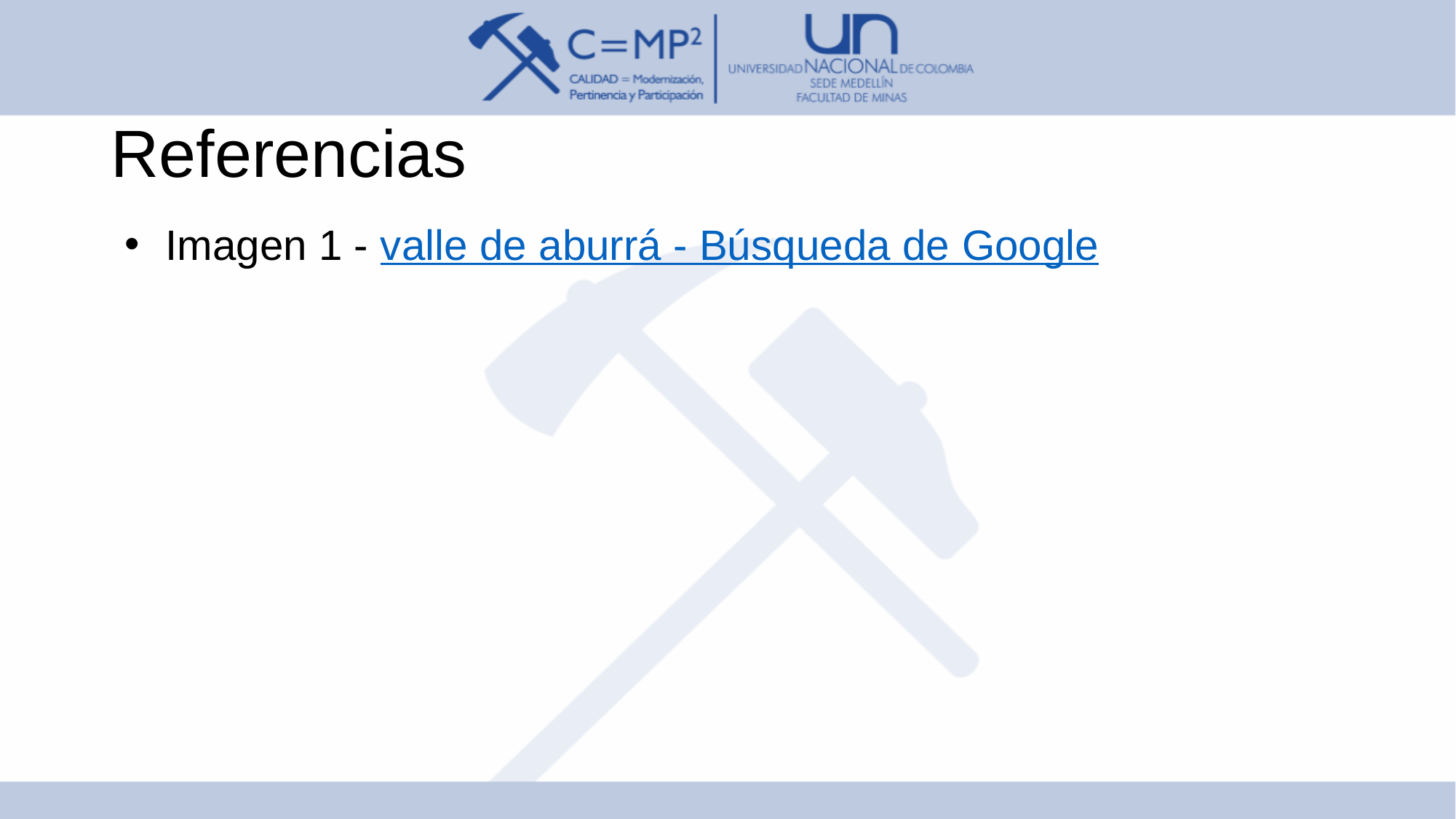

# Referencias
Imagen 1 - valle de aburrá - Búsqueda de Google